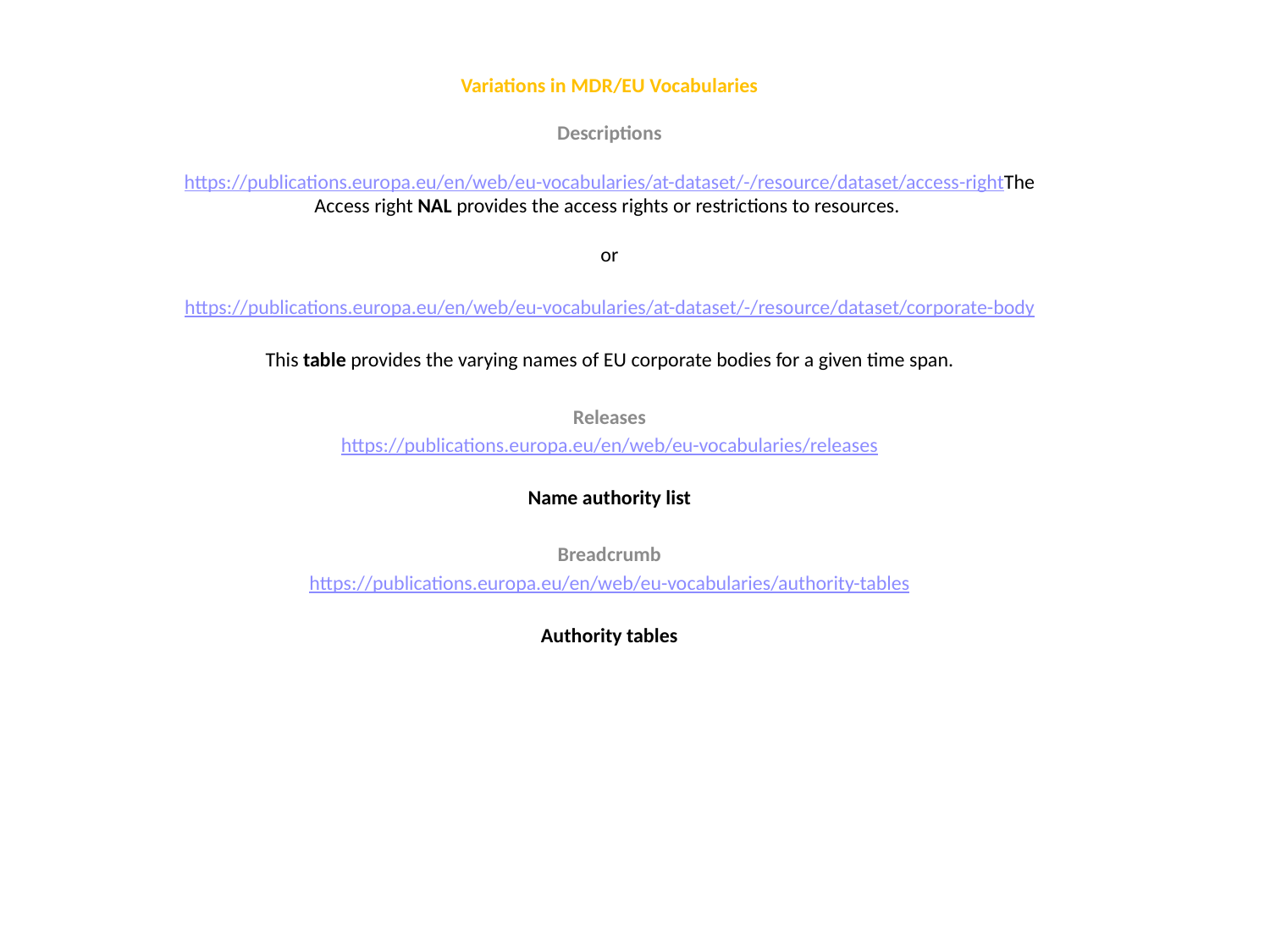

Variations in MDR/EU Vocabularies

Descriptions
https://publications.europa.eu/en/web/eu-vocabularies/at-dataset/-/resource/dataset/access-right
The Access right NAL provides the access rights or restrictions to resources.
or
https://publications.europa.eu/en/web/eu-vocabularies/at-dataset/-/resource/dataset/corporate-body
This table provides the varying names of EU corporate bodies for a given time span.

Releases
https://publications.europa.eu/en/web/eu-vocabularies/releases
Name authority list

Breadcrumb
https://publications.europa.eu/en/web/eu-vocabularies/authority-tables
Authority tables